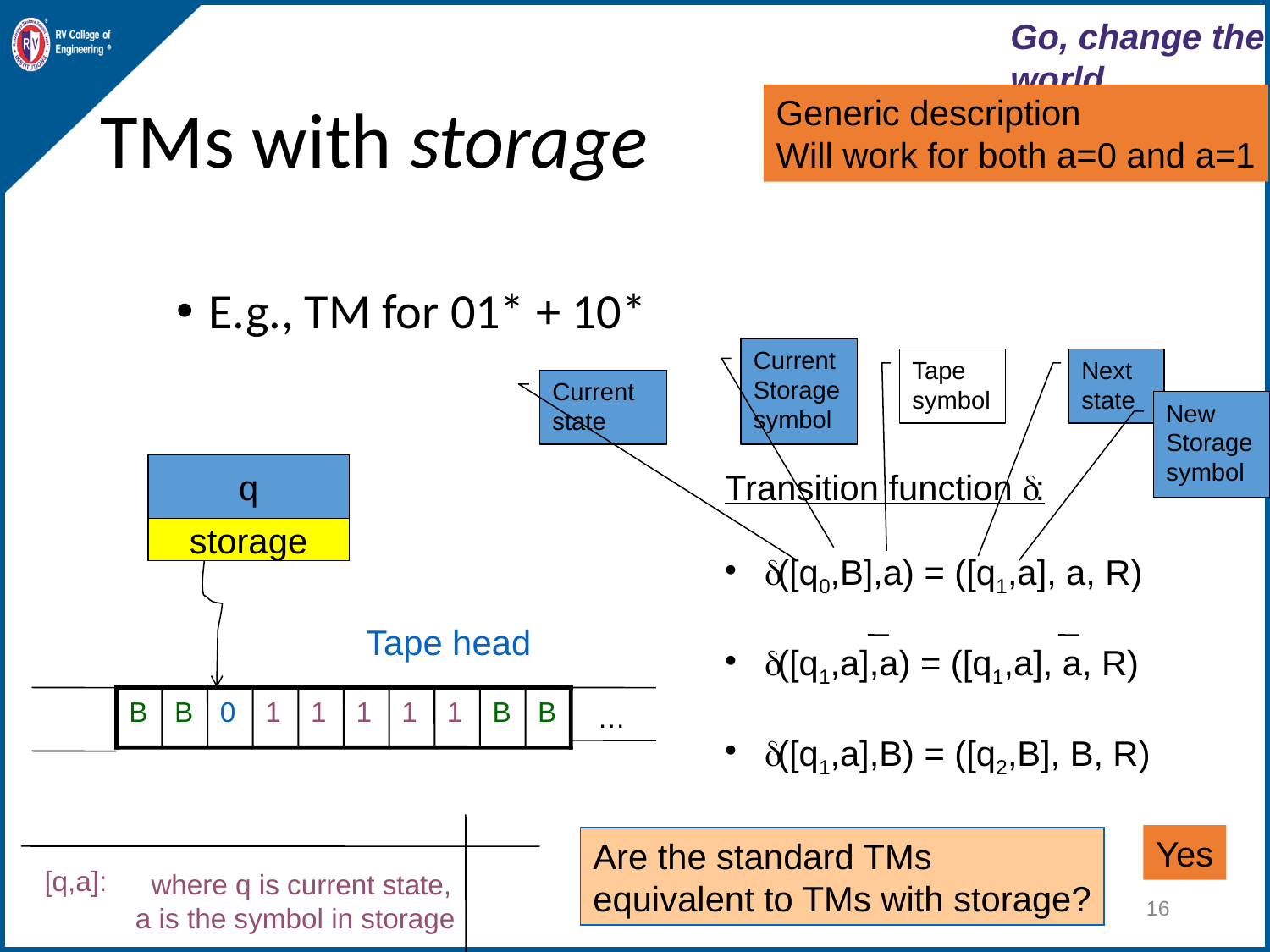

# TMs with storage
Generic description
Will work for both a=0 and a=1
E.g., TM for 01* + 10*
Current Storage symbol
Tape symbol
Next state
Current state
New Storage symbol
q
Transition function δ:

 δ([q0,B],a) = ([q1,a], a, R)

 δ([q1,a],a) = ([q1,a], a, R)

 δ([q1,a],B) = ([q2,B], B, R)

storage

Tape head

B

B

0

1

1

1

1

1

B

B

…

Yes
Are the standard TMs
equivalent to TMs with storage?

[q,a]:
  where q is current state,
a is the symbol in storage
16